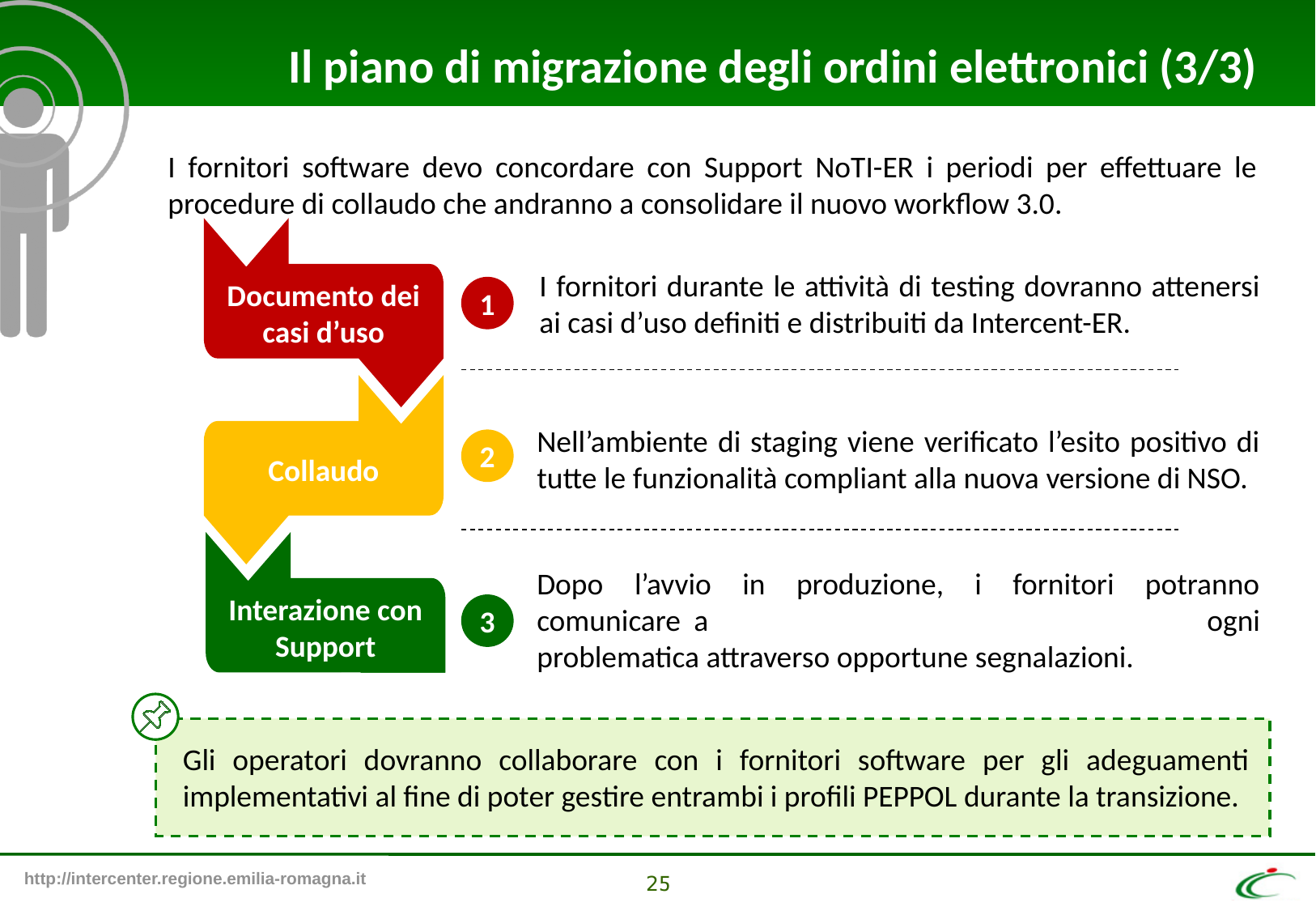

Il piano di migrazione degli ordini elettronici (3/3)
I fornitori software devo concordare con Support NoTI-ER i periodi per effettuare le procedure di collaudo che andranno a consolidare il nuovo workflow 3.0.
Documento dei casi d’uso
I fornitori durante le attività di testing dovranno attenersi ai casi d’uso definiti e distribuiti da Intercent-ER.
1
Collaudo
Nell’ambiente di staging viene verificato l’esito positivo di tutte le funzionalità compliant alla nuova versione di NSO.
2
Interazione con Support
Dopo l’avvio in produzione, i fornitori potranno comunicare a Support.Notier@regione.emilia-romagna.it ogni problematica attraverso opportune segnalazioni.
3

Gli operatori dovranno collaborare con i fornitori software per gli adeguamenti implementativi al fine di poter gestire entrambi i profili PEPPOL durante la transizione.
25